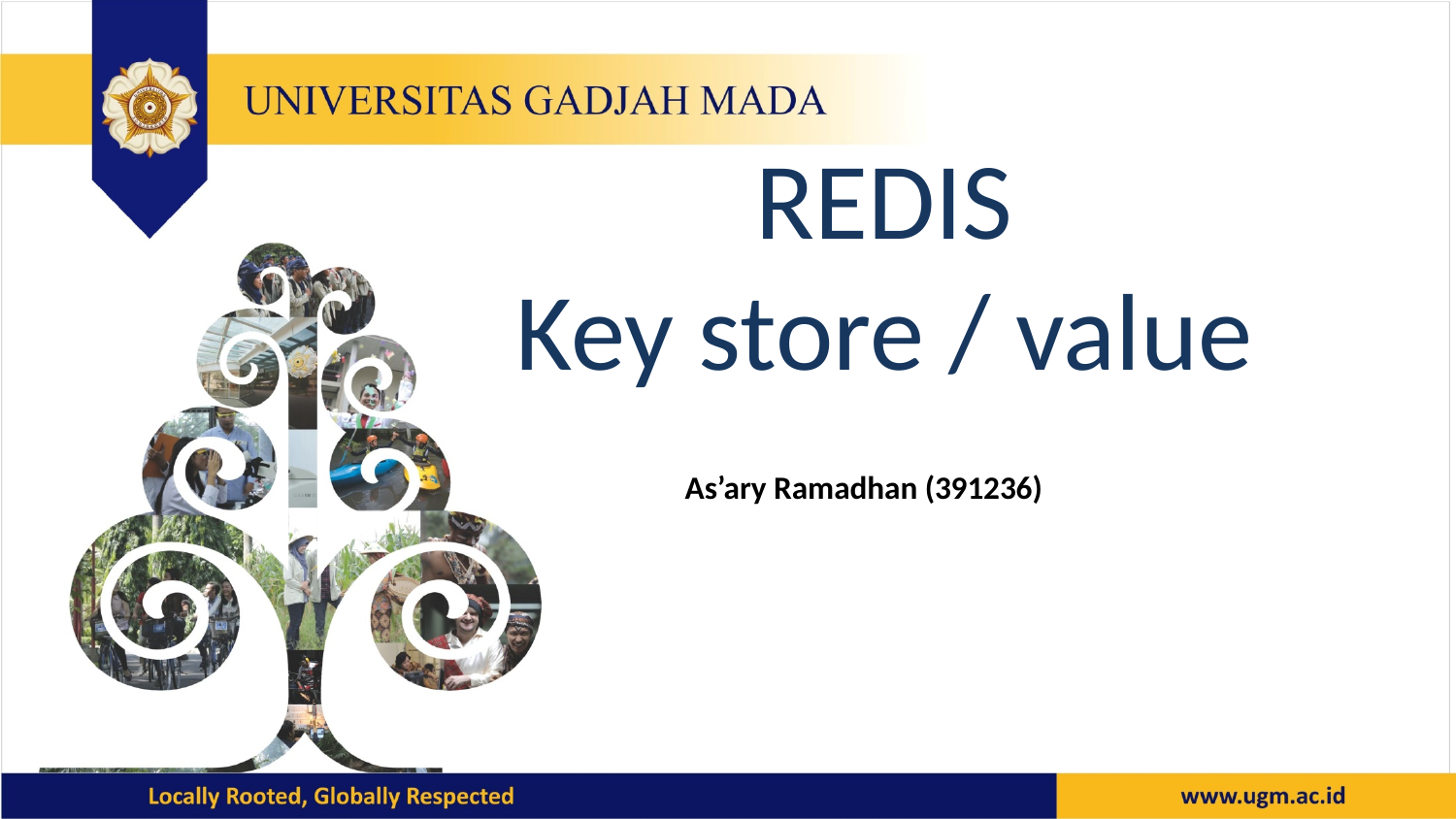

REDIS
Key store / value

As’ary Ramadhan (391236)